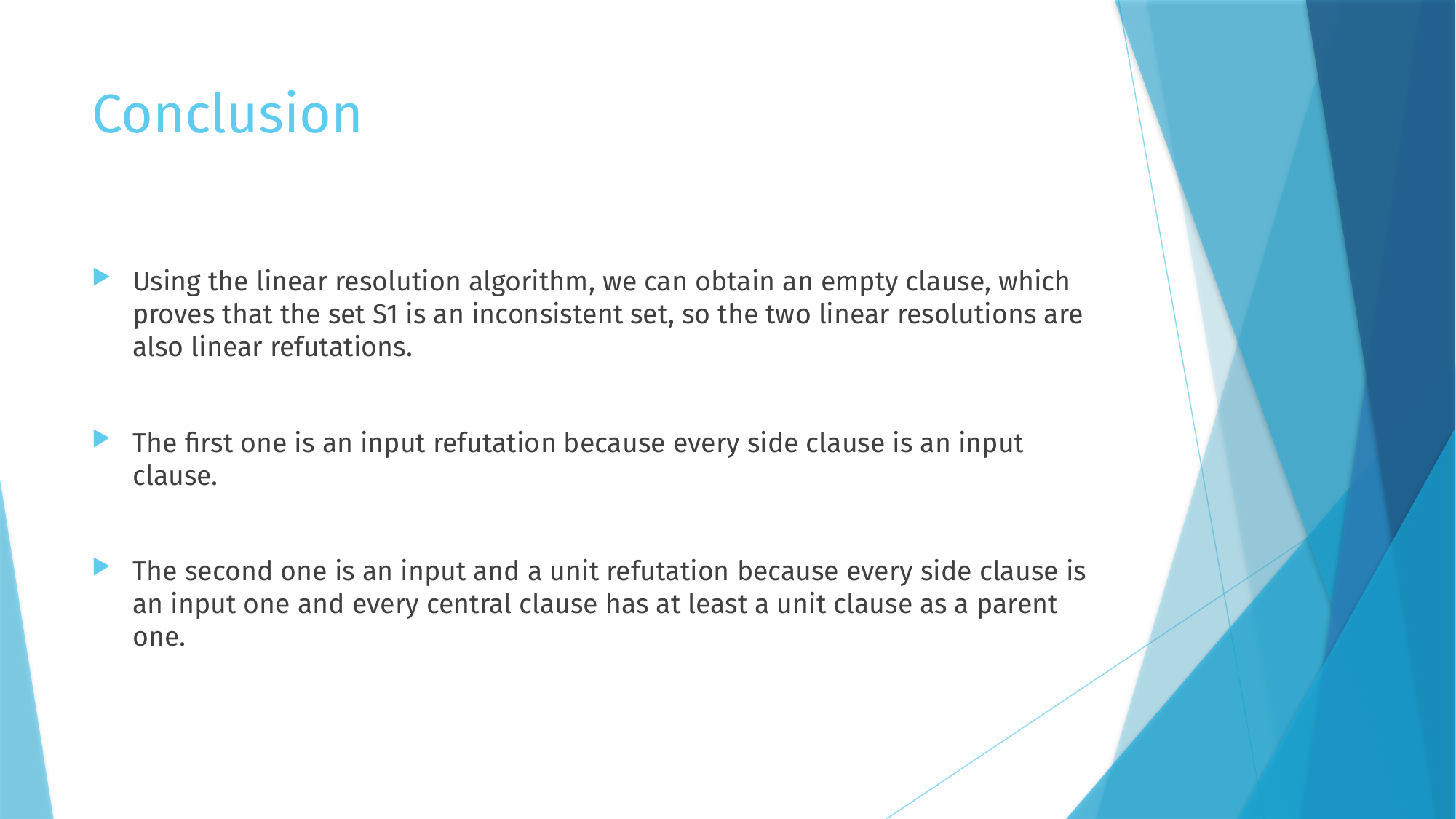

# Conclusion
Using the linear resolution algorithm, we can obtain an empty clause, which proves that the set S1 is an inconsistent set, so the two linear resolutions are also linear refutations.

The first one is an input refutation because every side clause is an input clause.

The second one is an input and a unit refutation because every side clause is an input one and every central clause has at least a unit clause as a parent one.